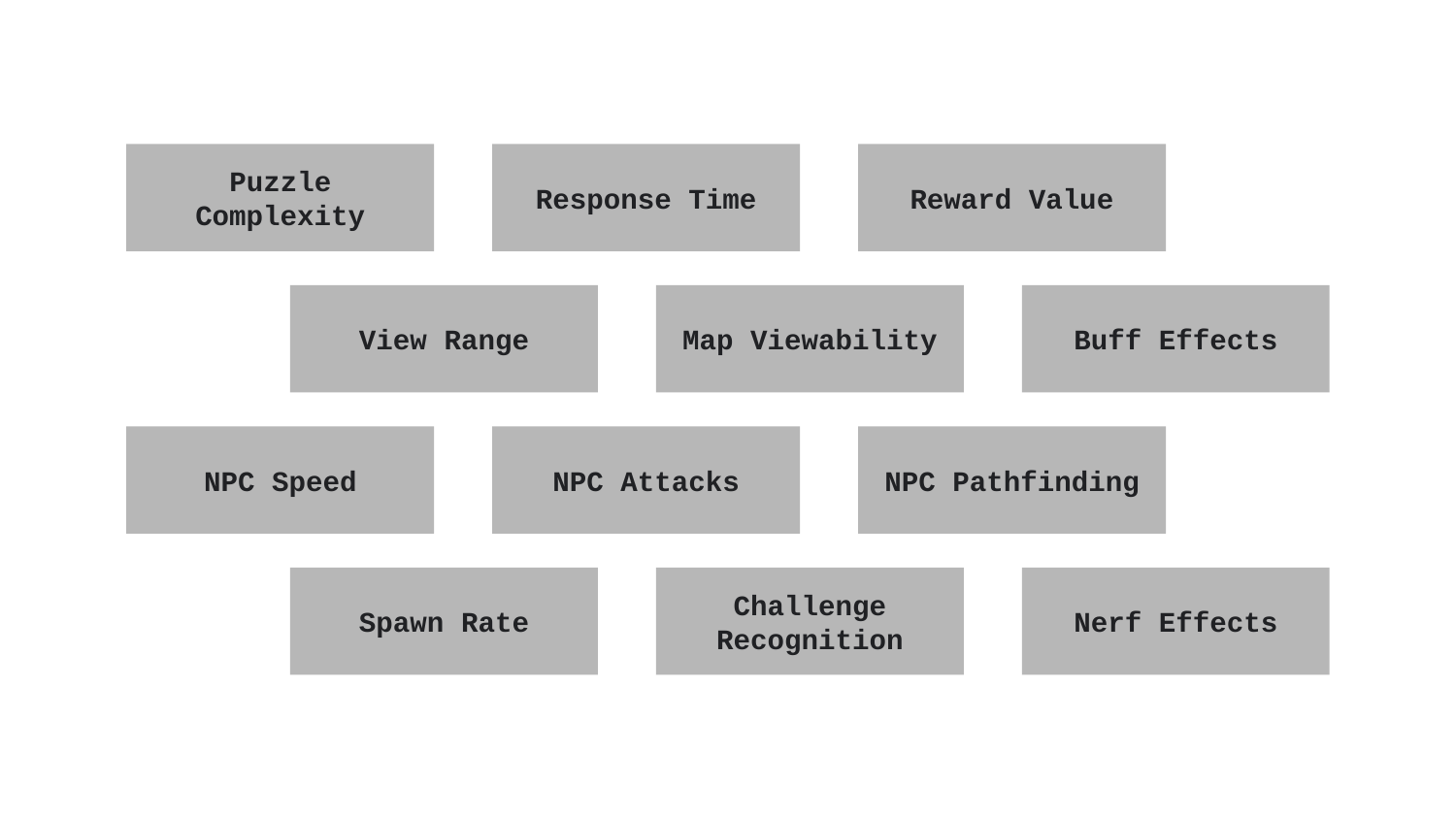

Puzzle Complexity
Response Time
# Reward Value
View Range
Map Viewability
Buff Effects
NPC Attacks
NPC Speed
NPC Pathfinding
Spawn Rate
Challenge Recognition
Nerf Effects